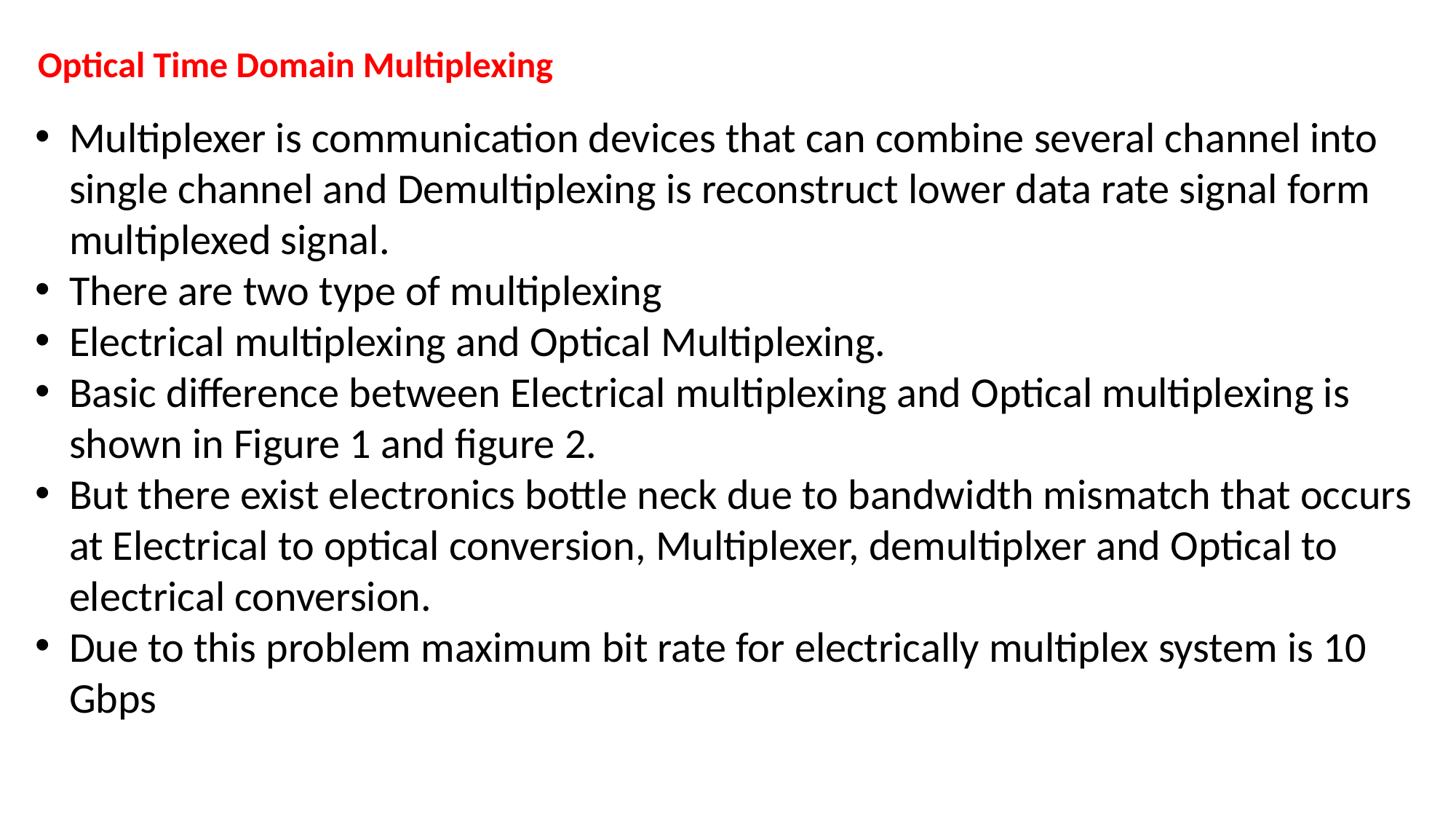

Optical Time Domain Multiplexing
Multiplexer is communication devices that can combine several channel into single channel and Demultiplexing is reconstruct lower data rate signal form multiplexed signal.
There are two type of multiplexing
Electrical multiplexing and Optical Multiplexing.
Basic difference between Electrical multiplexing and Optical multiplexing is shown in Figure 1 and figure 2.
But there exist electronics bottle neck due to bandwidth mismatch that occurs at Electrical to optical conversion, Multiplexer, demultiplxer and Optical to electrical conversion.
Due to this problem maximum bit rate for electrically multiplex system is 10 Gbps